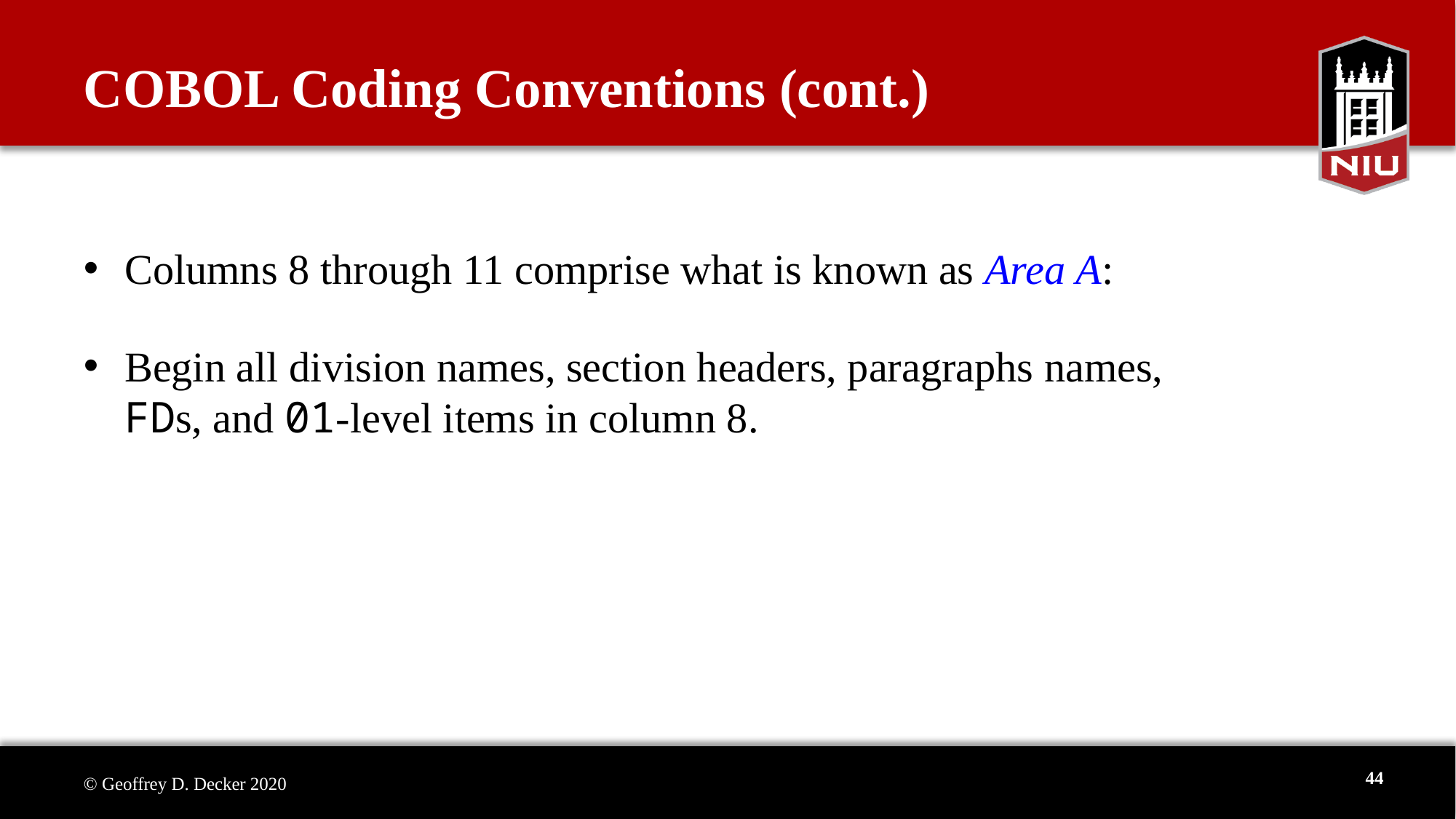

# COBOL Coding Conventions (cont.)
Columns 8 through 11 comprise what is known as Area A:

Begin all division names, section headers, paragraphs names, FDs, and 01-level items in column 8.
44
© Geoffrey D. Decker 2020